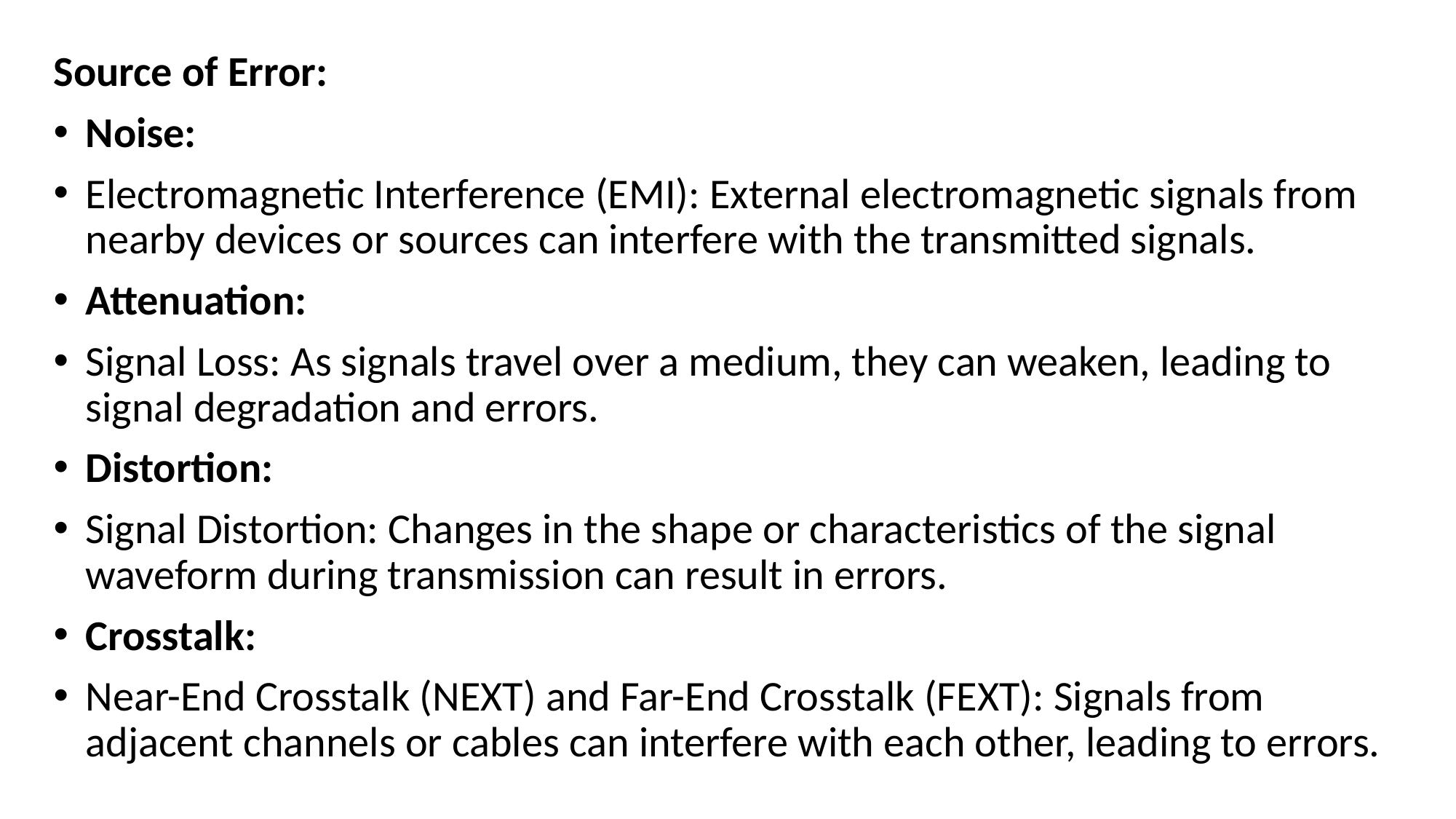

Source of Error:
Noise:
Electromagnetic Interference (EMI): External electromagnetic signals from nearby devices or sources can interfere with the transmitted signals.
Attenuation:
Signal Loss: As signals travel over a medium, they can weaken, leading to signal degradation and errors.
Distortion:
Signal Distortion: Changes in the shape or characteristics of the signal waveform during transmission can result in errors.
Crosstalk:
Near-End Crosstalk (NEXT) and Far-End Crosstalk (FEXT): Signals from adjacent channels or cables can interfere with each other, leading to errors.